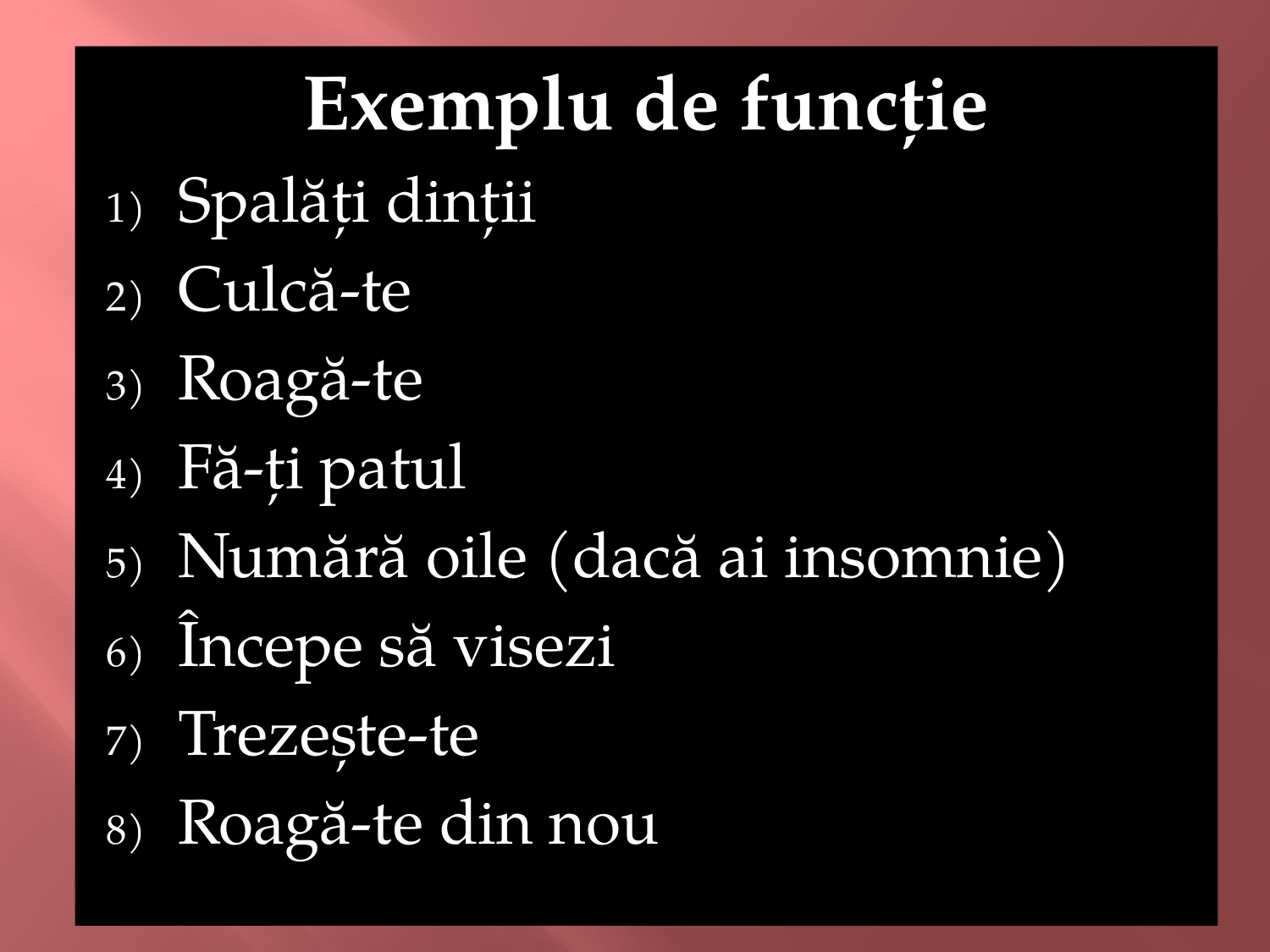

Exemplu de funcție
Spalăți dinții
Culcă-te
Roagă-te
Fă-ți patul
Numără oile (dacă ai insomnie)
Începe să visezi
Trezește-te
Roagă-te din nou